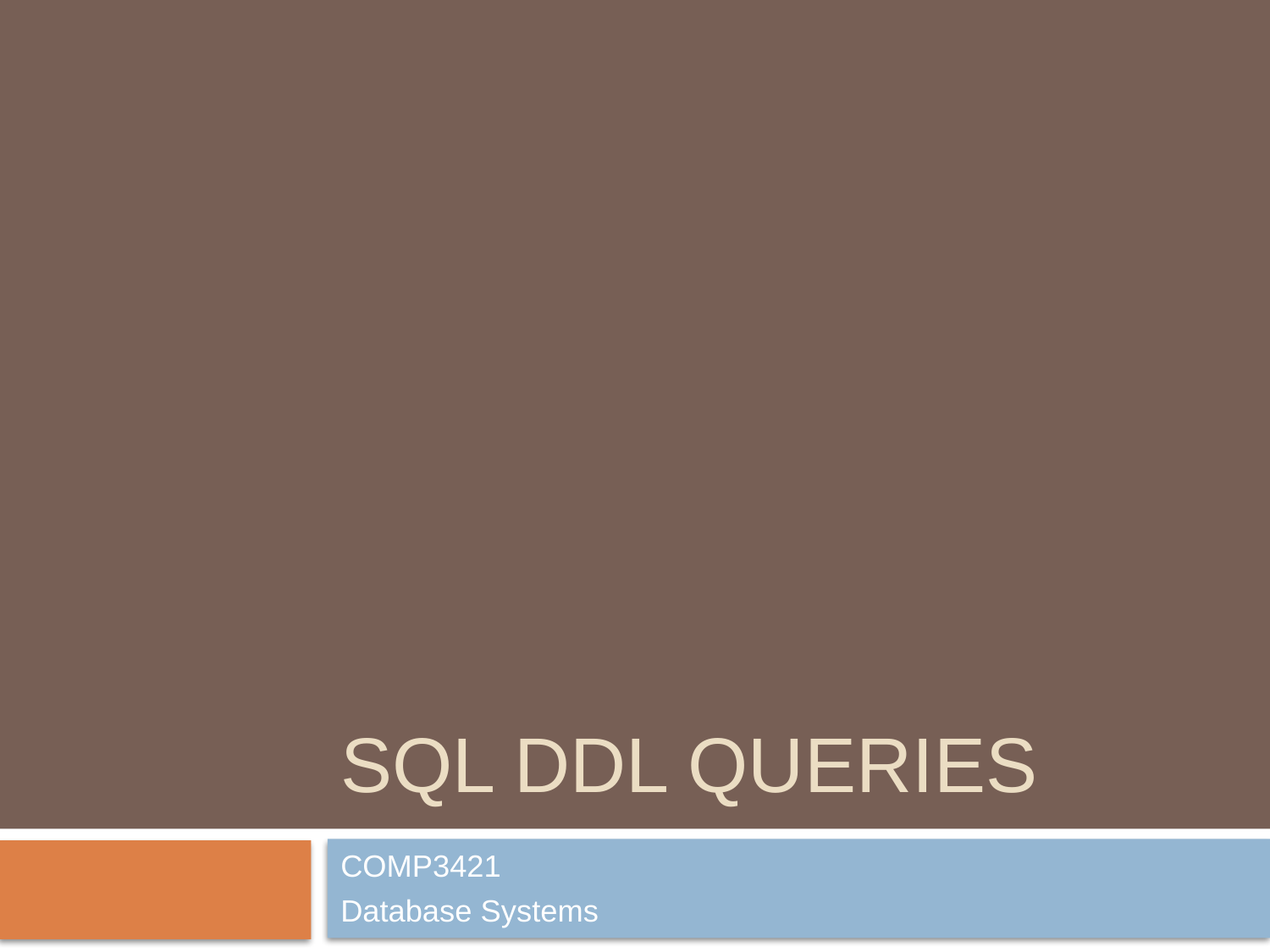

# sql DDL queries
COMP3421
Database Systems